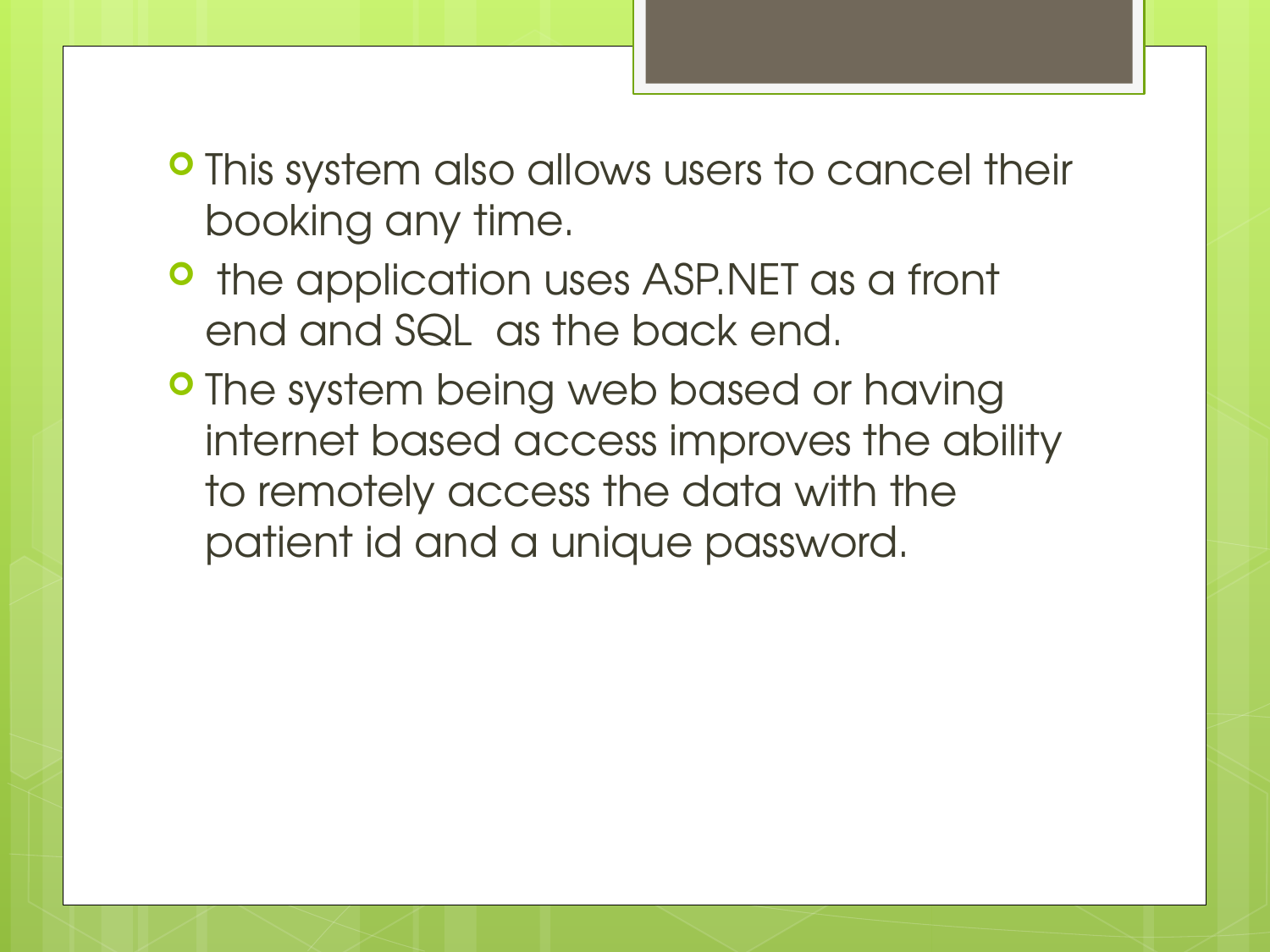

This system also allows users to cancel their booking any time.
 the application uses ASP.NET as a front end and SQL  as the back end.
The system being web based or having internet based access improves the ability to remotely access the data with the patient id and a unique password.
#